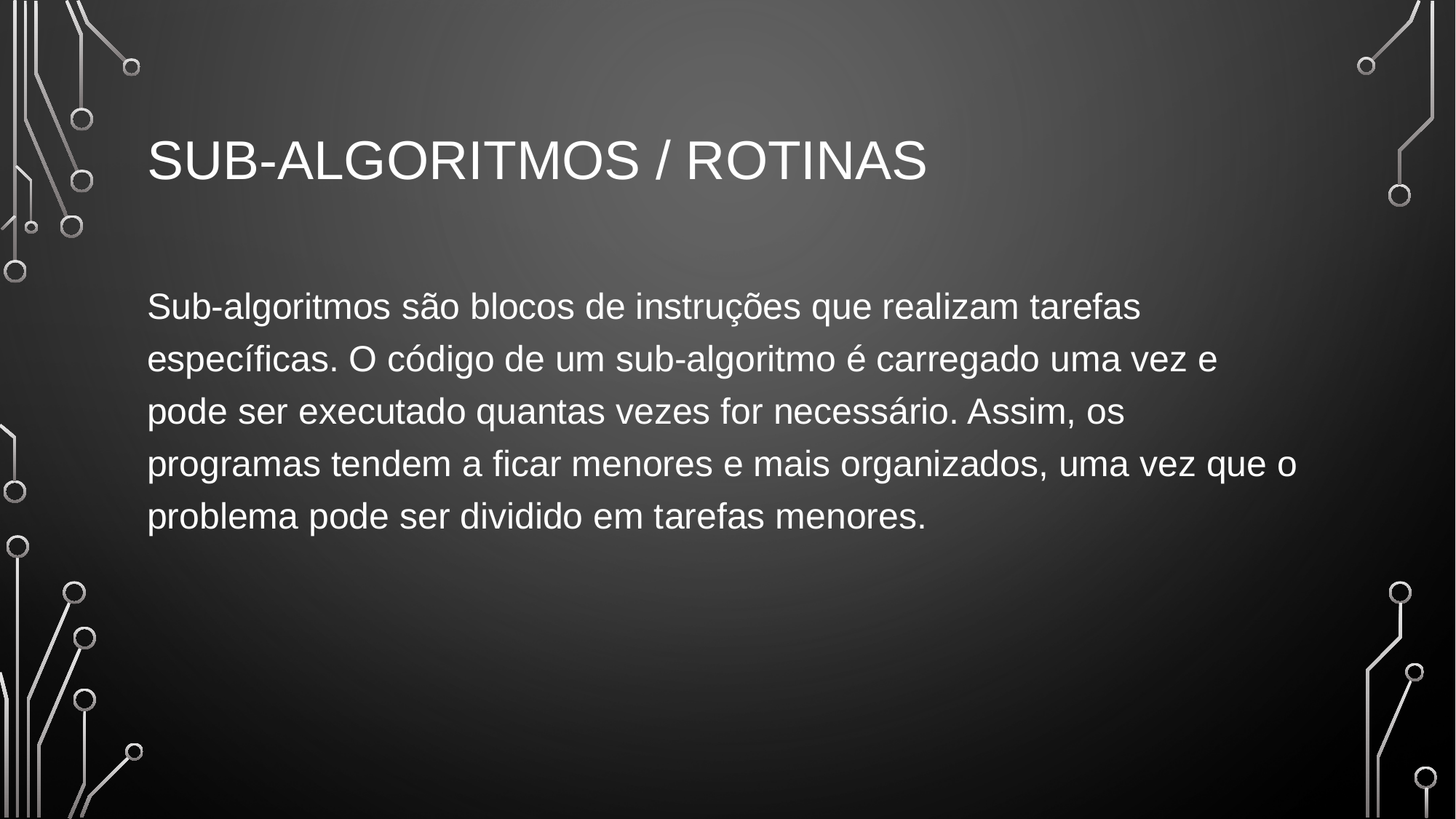

# Sub-algoritmos / rotinas
Sub-algoritmos são blocos de instruções que realizam tarefas específicas. O código de um sub-algoritmo é carregado uma vez e pode ser executado quantas vezes for necessário. Assim, os programas tendem a ficar menores e mais organizados, uma vez que o problema pode ser dividido em tarefas menores.